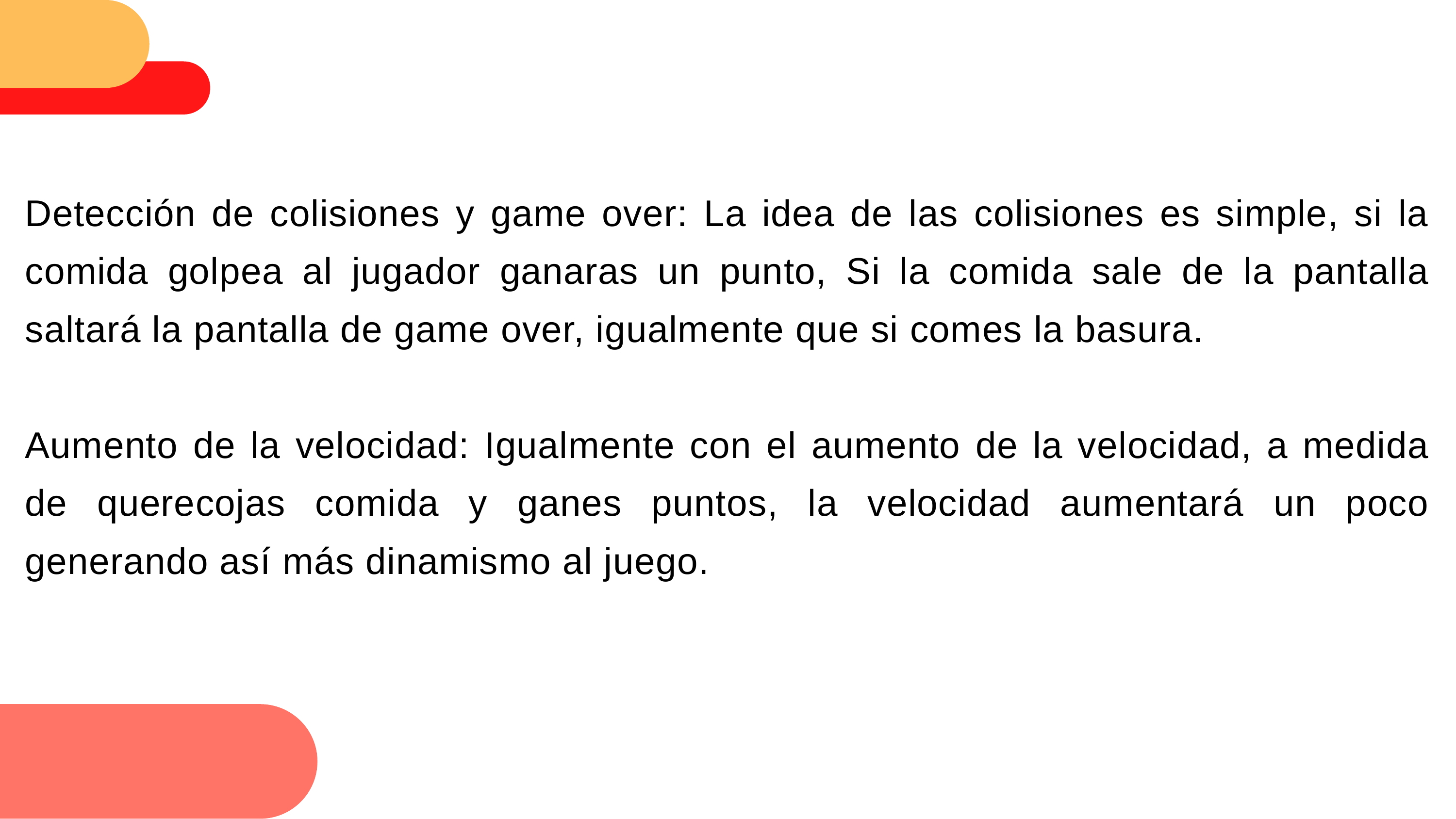

Detección de colisiones y game over: La idea de las colisiones es simple, si la comida golpea al jugador ganaras un punto, Si la comida sale de la pantalla saltará la pantalla de game over, igualmente que si comes la basura.

Aumento de la velocidad: Igualmente con el aumento de la velocidad, a medida de querecojas comida y ganes puntos, la velocidad aumentará un poco generando así más dinamismo al juego.